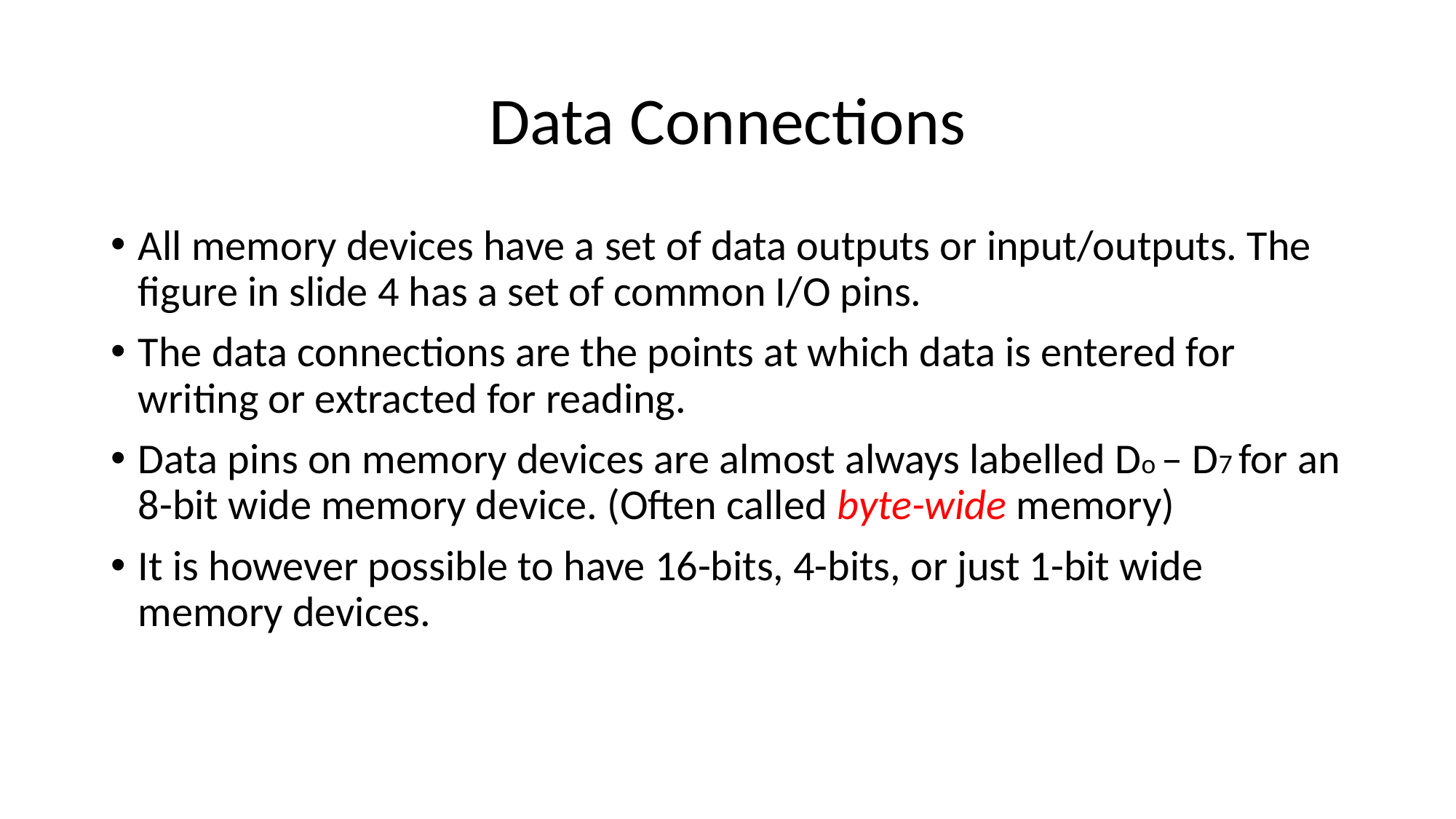

# Data Connections
All memory devices have a set of data outputs or input/outputs. The figure in slide 4 has a set of common I/O pins.
The data connections are the points at which data is entered for writing or extracted for reading.
Data pins on memory devices are almost always labelled Do – D7 for an 8-bit wide memory device. (Often called byte-wide memory)
It is however possible to have 16-bits, 4-bits, or just 1-bit wide memory devices.